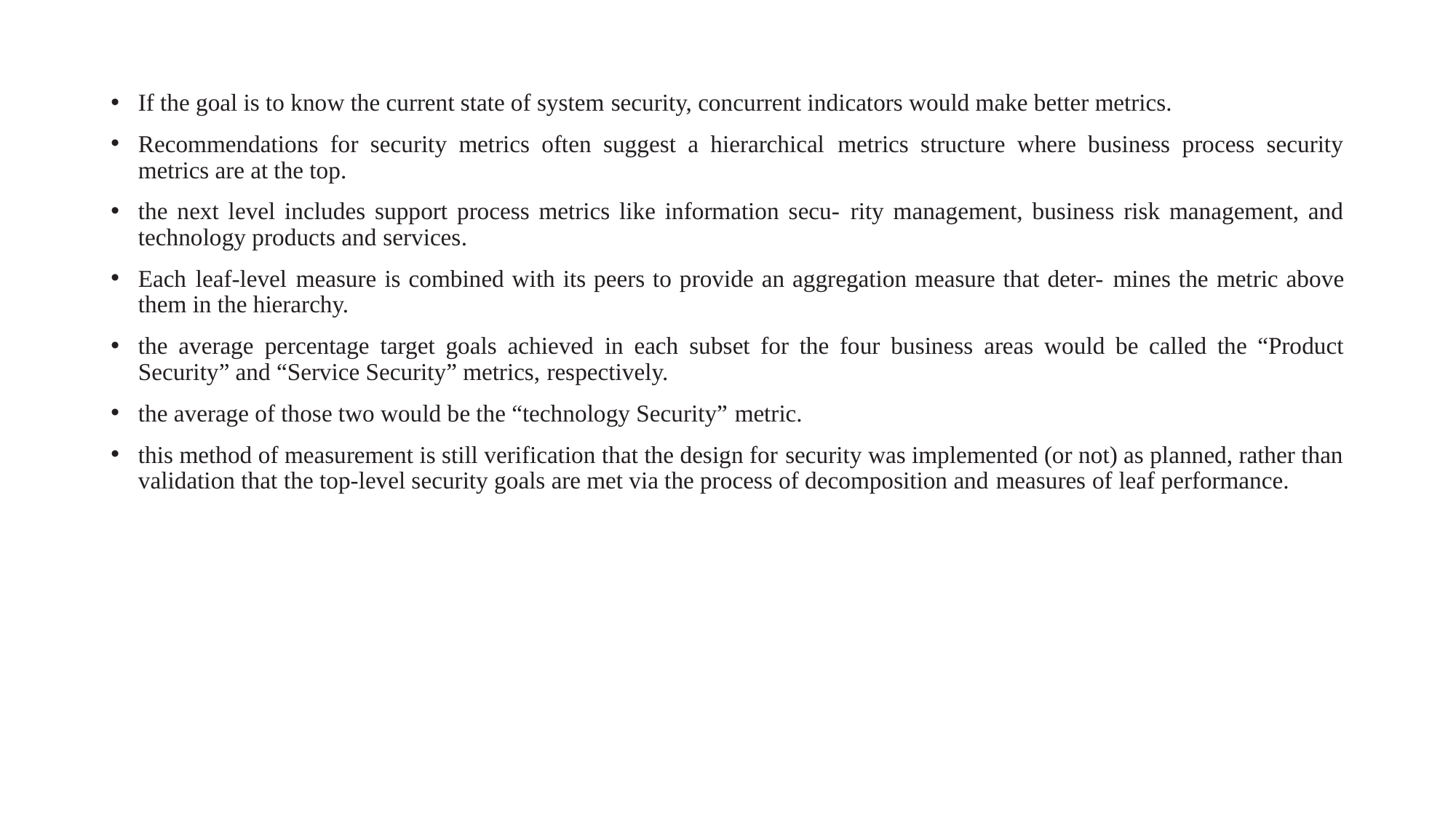

If the goal is to know the current state of system security, concurrent indicators would make better metrics.
Recommendations for security metrics often suggest a hierarchical metrics structure where business process security metrics are at the top.
the next level includes support process metrics like information secu- rity management, business risk management, and technology products and services.
Each leaf-level measure is combined with its peers to provide an aggregation measure that deter- mines the metric above them in the hierarchy.
the average percentage target goals achieved in each subset for the four business areas would be called the “Product Security” and “Service Security” metrics, respectively.
the average of those two would be the “technology Security” metric.
this method of measurement is still verification that the design for security was implemented (or not) as planned, rather than validation that the top-level security goals are met via the process of decomposition and measures of leaf performance.